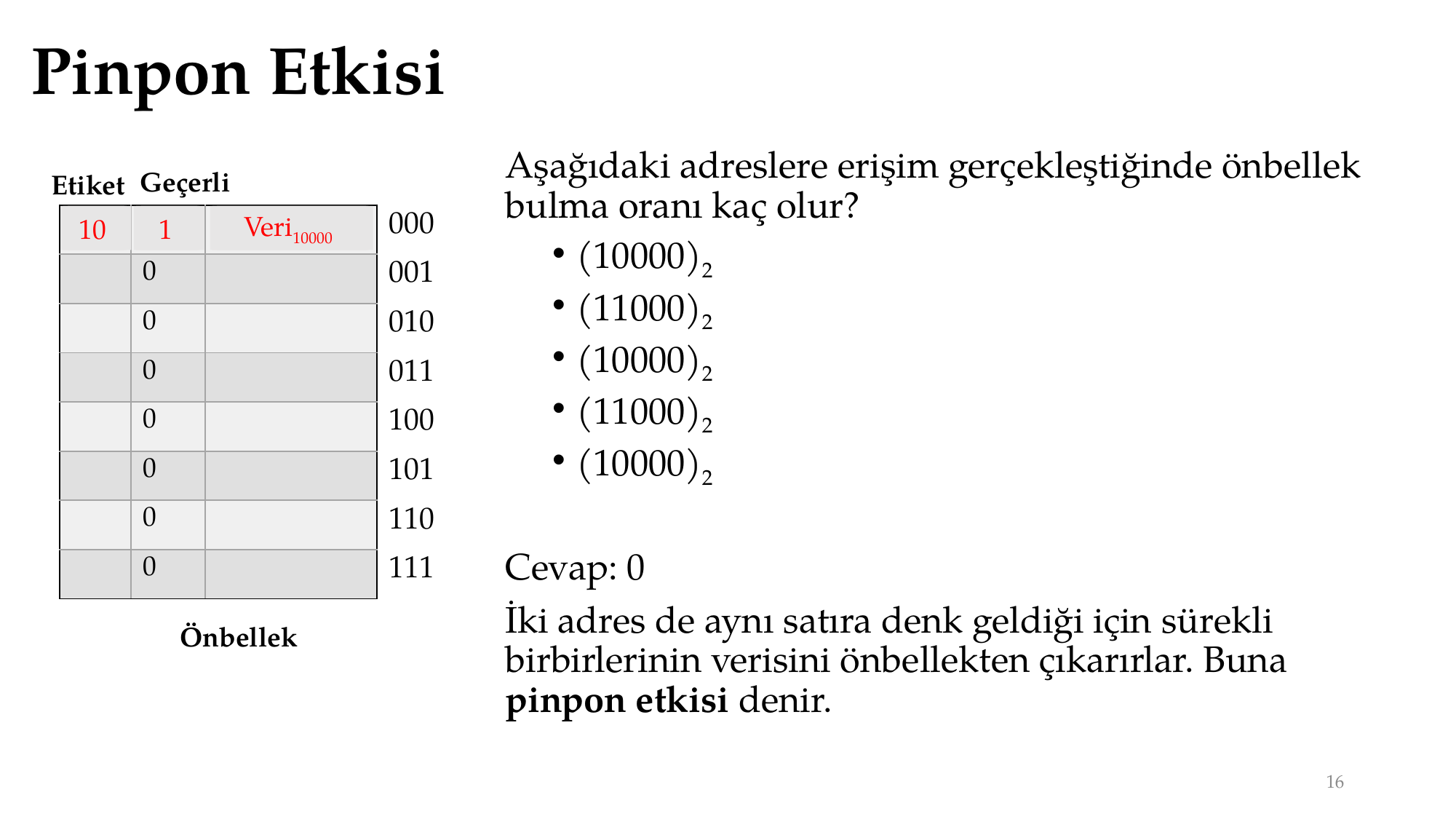

# Pinpon Etkisi
Aşağıdaki adreslere erişim gerçekleştiğinde önbellek bulma oranı kaç olur?
(10000)2
(11000)2
(10000)2
(11000)2
(10000)2

Cevap: 0
İki adres de aynı satıra denk geldiği için sürekli birbirlerinin verisini önbellekten çıkarırlar. Buna pinpon etkisi denir.

Geçerli
Etiket
|  | 0 |  | 000 |
| --- | --- | --- | --- |
|  | 0 |  | 001 |
|  | 0 |  | 010 |
|  | 0 |  | 011 |
|  | 0 |  | 100 |
|  | 0 |  | 101 |
|  | 0 |  | 110 |
|  | 0 |  | 111 |
10
10
11
1
1
1
Veri10000
Veri10000
Veri11000
Önbellek
16